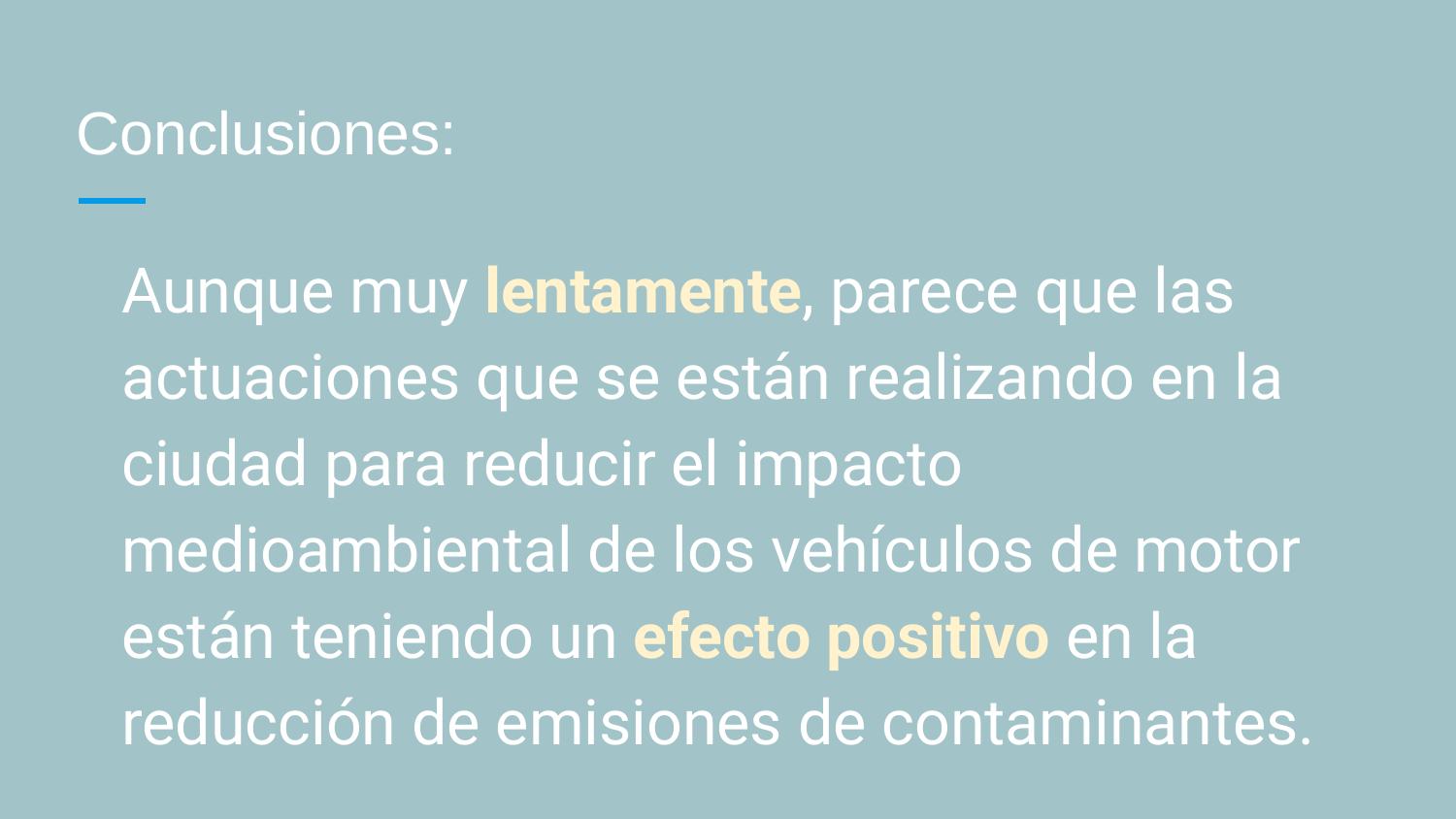

# Conclusiones:
Aunque muy lentamente, parece que las actuaciones que se están realizando en la ciudad para reducir el impacto medioambiental de los vehículos de motor están teniendo un efecto positivo en la reducción de emisiones de contaminantes.